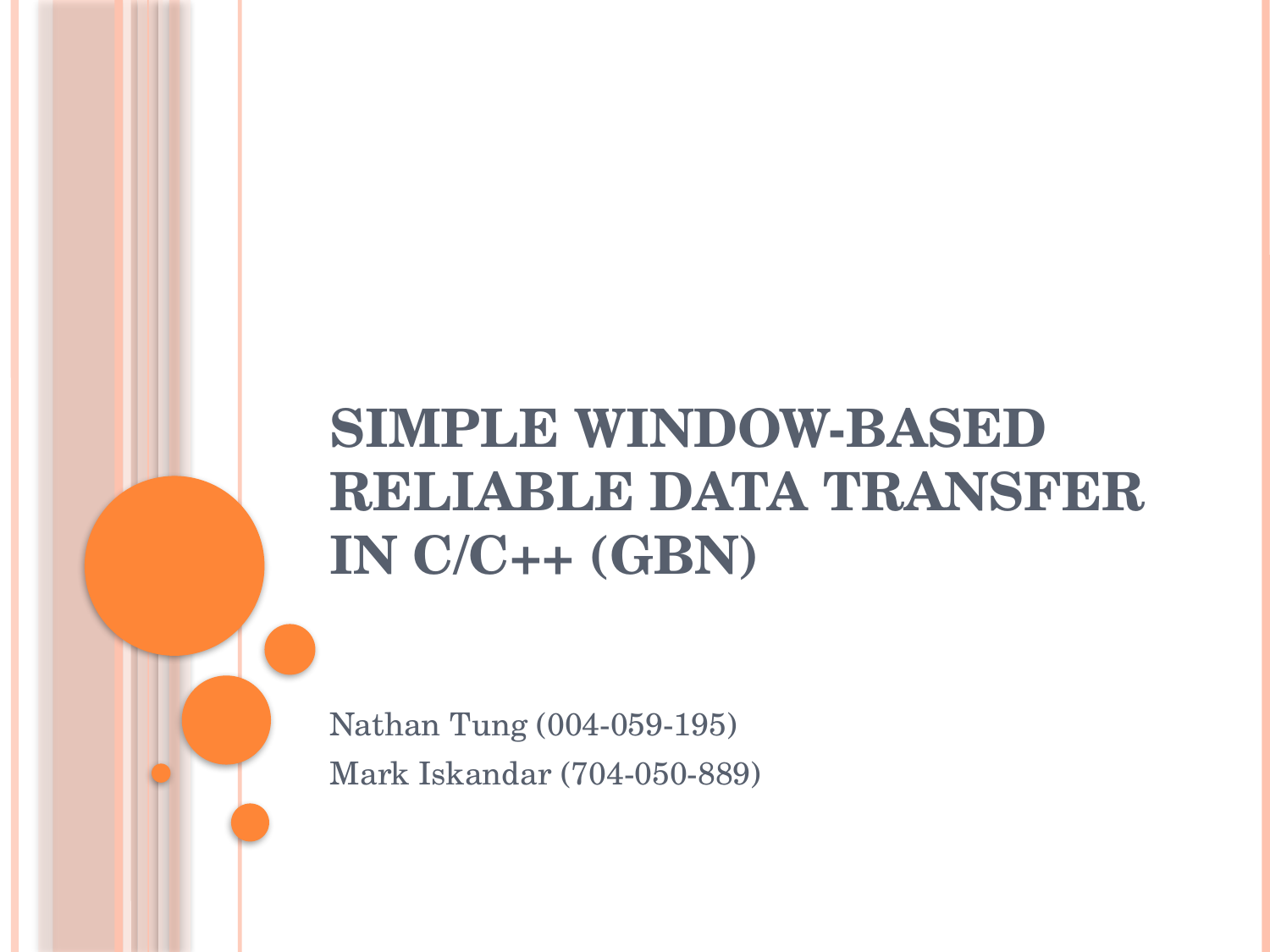

# Simple Window-Based Reliable Data Transfer in C/C++ (GBN)
Nathan Tung (004-059-195)
Mark Iskandar (704-050-889)